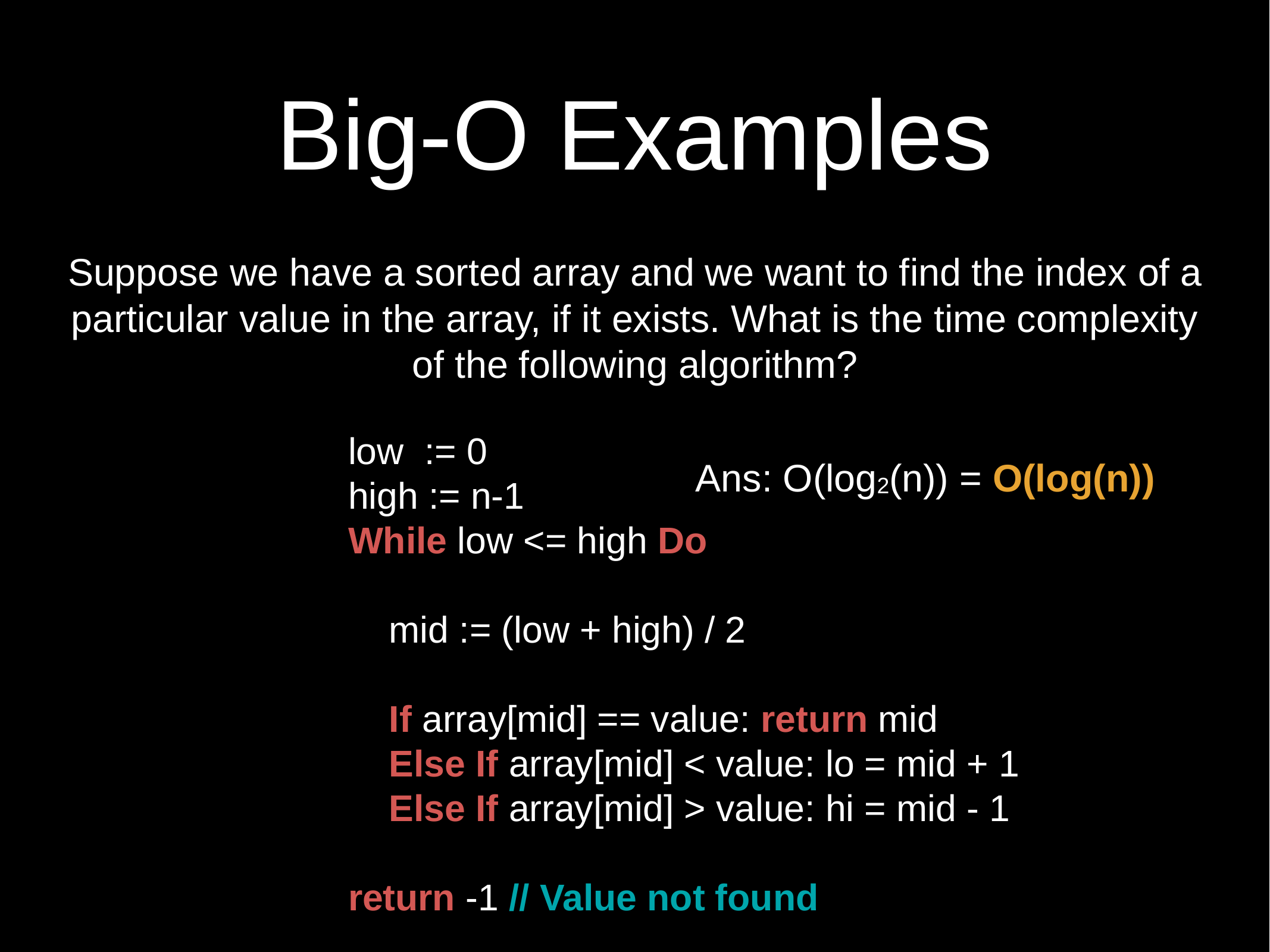

# Big-O Examples
Suppose we have a sorted array and we want to find the index of a particular value in the array, if it exists. What is the time complexity of the following algorithm?
low  := 0
high := n-1
While low <= high Do

    mid := (low + high) / 2

    If array[mid] == value: return mid
    Else If array[mid] < value: lo = mid + 1
    Else If array[mid] > value: hi = mid - 1

return -1 // Value not found
Ans: O(log2(n)) = O(log(n))